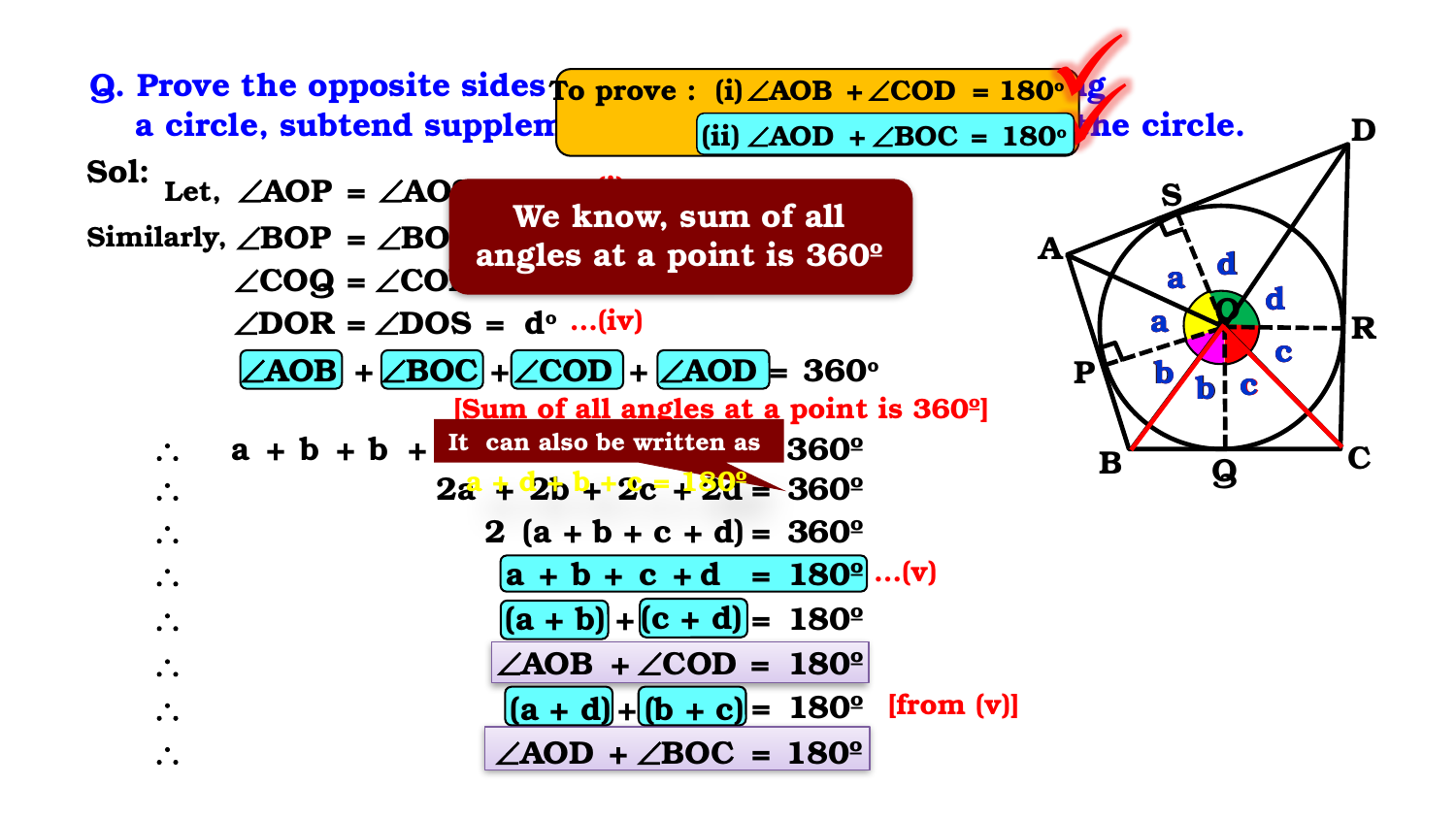

Q. Prove the opposite sides of a quadrilateral circumscribing
	 a circle, subtend supplementary angles at the centre of the circle.
To prove :
(i)
∠AOB
+
∠COD
=
180o
(ii)
∠AOD
+
∠BOC
=
180o

D

S

A
R

P
C
B
Q

Sol:

∠AOP
=
∠AOS
=
ao
…(i)
Let,

We know, sum of all angles at a point is 360º
∠BOP
=
∠BOQ
=
bo
…(ii)
Similarly,

d
d
d
a
a
a
∠COQ
=
∠COR
=
co
…(iii)

d
d
d
O

a
a
a
∠DOR
=
∠DOS
=
do
…(iv)

c
c
c

∠AOB
+
∠BOC
+
∠COD
+
∠AOD
=
360o

b
b
b

c
c
c
b
b
b
[Sum of all angles at a point is 360º]
It  can also be written as
∴
a
+
b
+
b
+
c
+
c
+
d
+
d
+
a
=
360º
a + d + b + c = 180º
∴
2a
+
2b
+
2c
+
2d
=
360º
∴
2
(a + b + c + d)
=
360º
∴
a
+
b
+
c
+
d
=
180º
…(v)

(c + d)
∴
(a + b)
+
=
180º

∠AOB
+
∠COD
=
180º
∴

=
180º
[from (v)]
∴
(a + d)
+
(b + c)

∴
∠AOD
+
∠BOC
=
180º